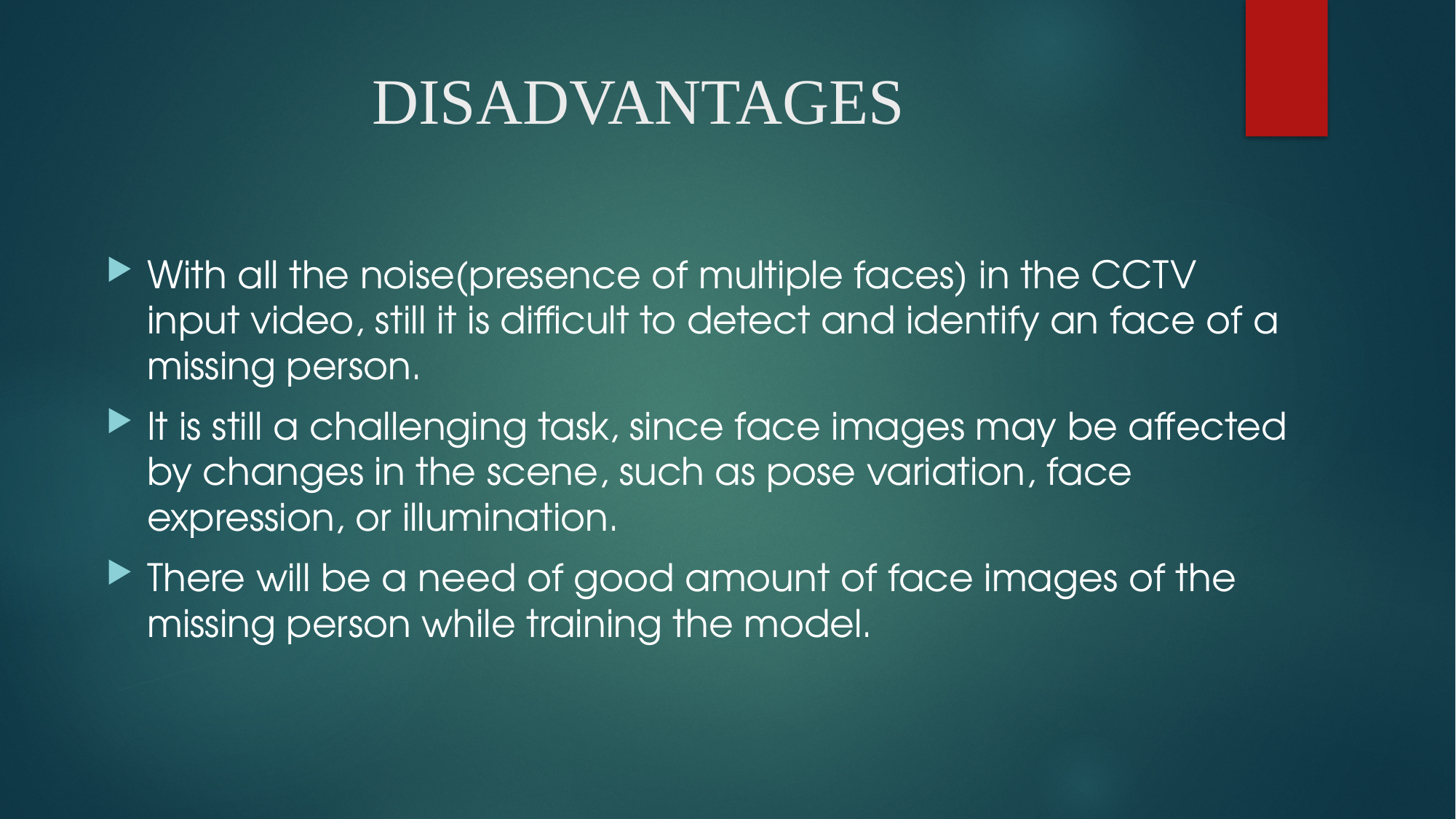

# DISADVANTAGES
With all the noise(presence of multiple faces) in the CCTV input video, still it is difficult to detect and identify an face of a missing person.
It is still a challenging task, since face images may be affected by changes in the scene, such as pose variation, face expression, or illumination.
There will be a need of good amount of face images of the missing person while training the model.